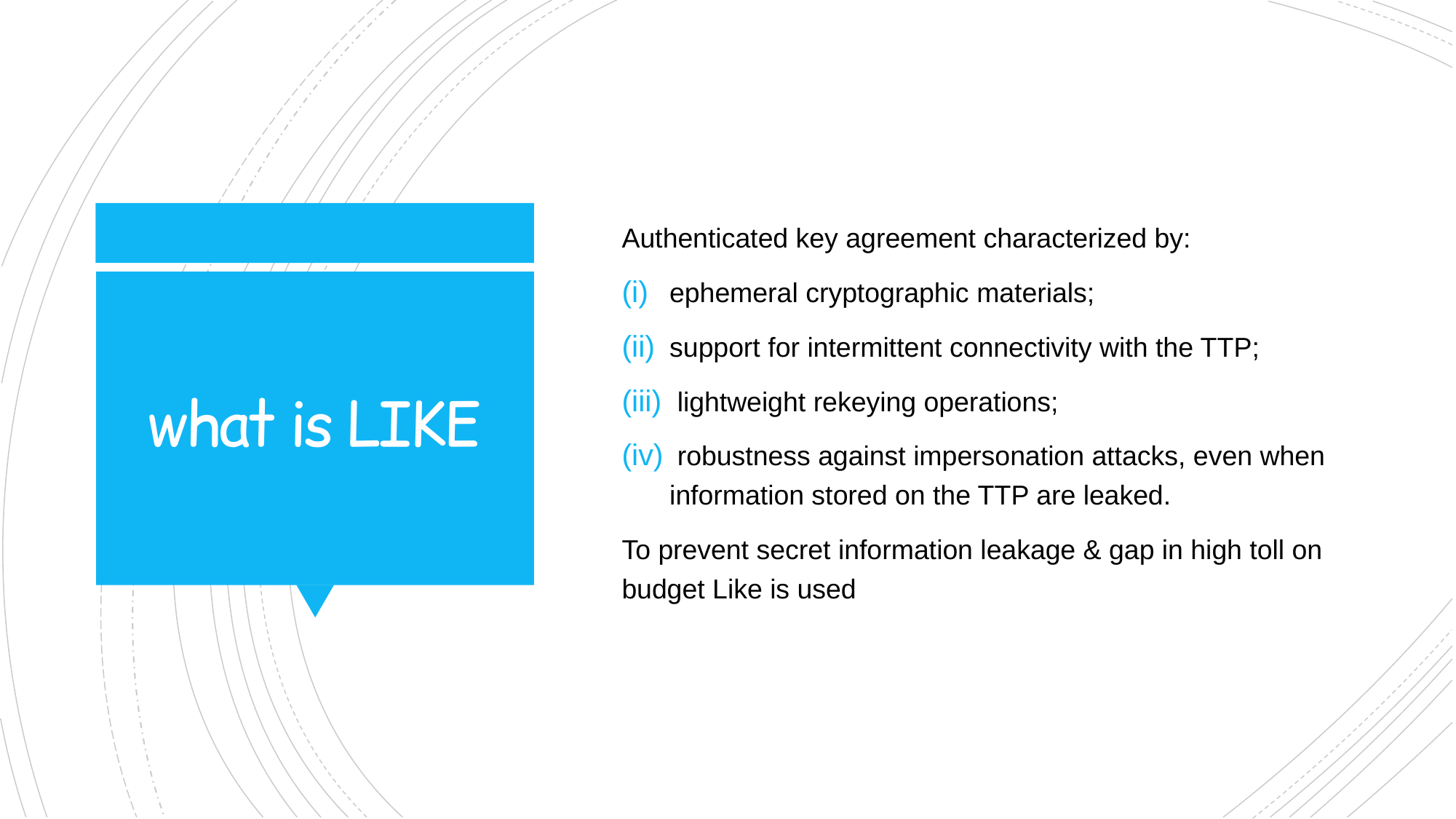

Authenticated key agreement characterized by:
ephemeral cryptographic materials;
support for intermittent connectivity with the TTP;
 lightweight rekeying operations;
 robustness against impersonation attacks, even when information stored on the TTP are leaked.
To prevent secret information leakage & gap in high toll on budget Like is used
# what is LIKE